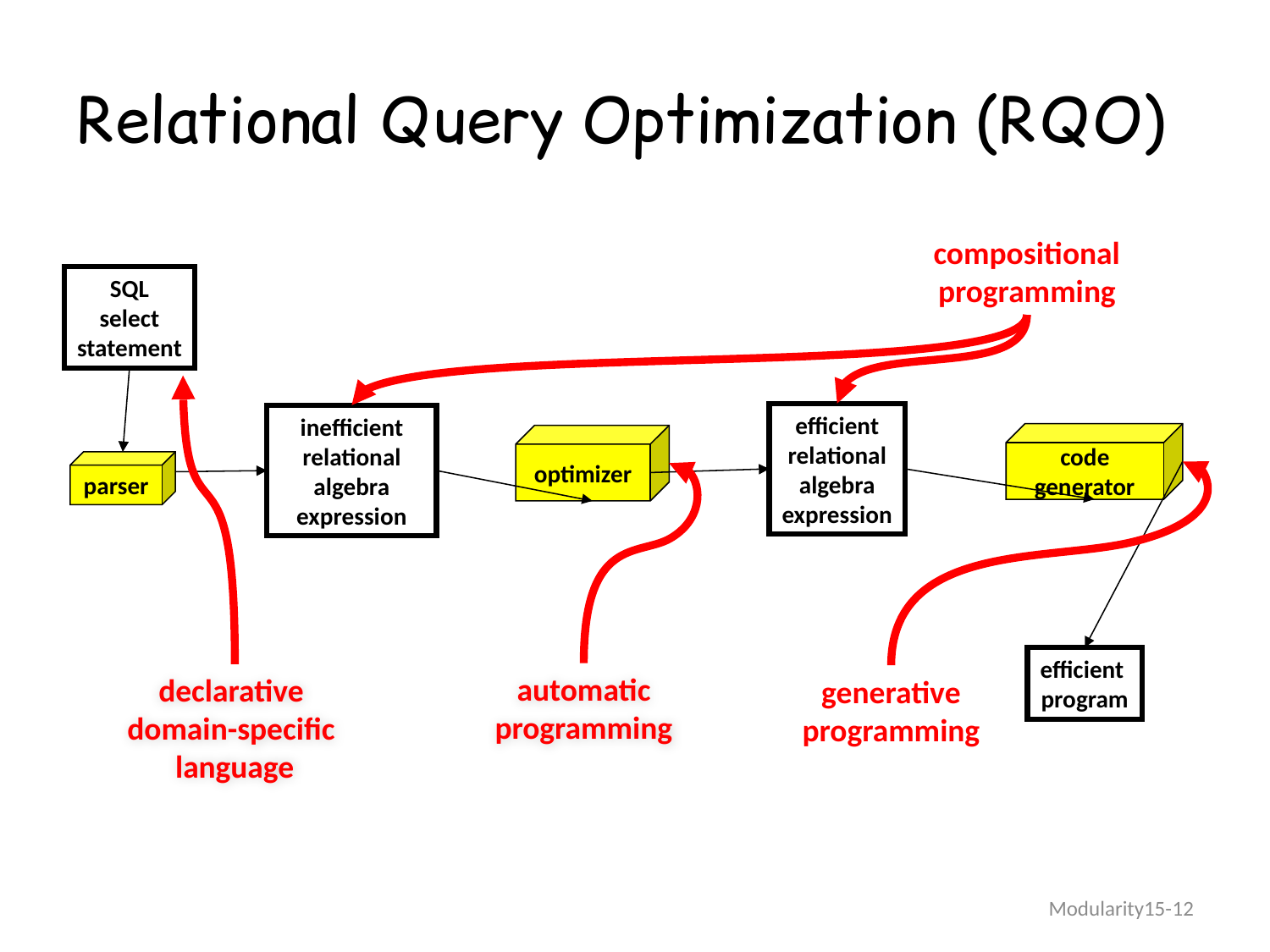

# Relational Query Optimization (RQO)
compositional
programming
SQL
select
statement
declarative
domain-specific
language
efficient
relational
algebra
expression
inefficient
relational
algebra
expression
code
generator
optimizer
parser
generative
programming
automatic
programming
efficient
program
Modularity15-12